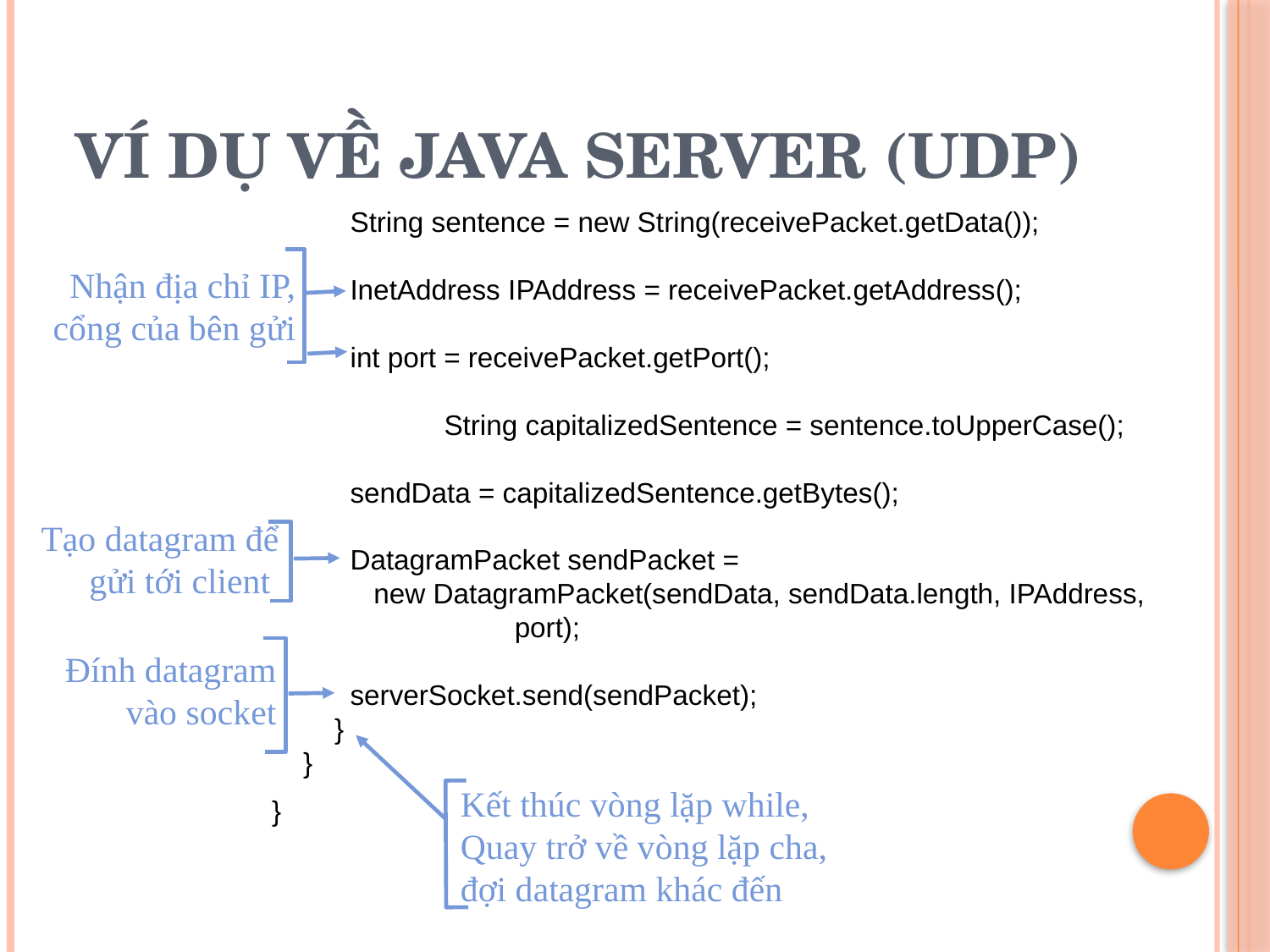

# Ví dụ về Java server (UDP)

          String sentence = new String(receivePacket.getData());

          InetAddress IPAddress = receivePacket.getAddress();

          int port = receivePacket.getPort();

                      String capitalizedSentence = sentence.toUpperCase();

          sendData = capitalizedSentence.getBytes();

          DatagramPacket sendPacket =
             new DatagramPacket(sendData, sendData.length, IPAddress,
                               port);

          serverSocket.send(sendPacket);
        }
    }
}

Nhận địa chỉ IP, cổng của bên gửi

Tạo datagram để
gửi tới client

Đính datagram
vào socket

Kết thúc vòng lặp while,
Quay trở về vòng lặp cha,
đợi datagram khác đến